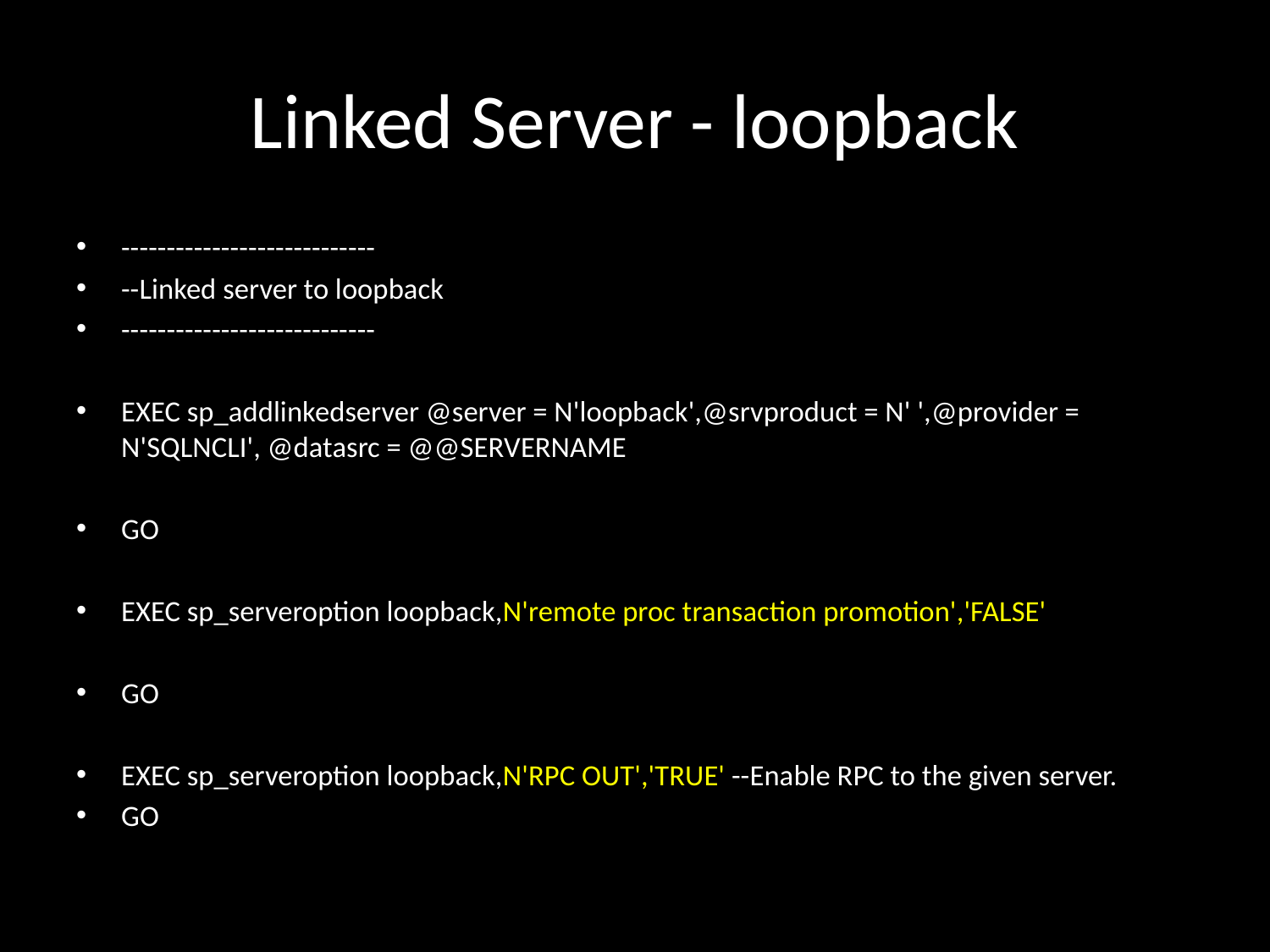

# Linked Server - loopback
----------------------------
--Linked server to loopback
----------------------------

EXEC sp_addlinkedserver @server = N'loopback',@srvproduct = N' ',@provider = N'SQLNCLI', @datasrc = @@SERVERNAME

GO

EXEC sp_serveroption loopback,N'remote proc transaction promotion','FALSE'

GO

EXEC sp_serveroption loopback,N'RPC OUT','TRUE' --Enable RPC to the given server.
GO